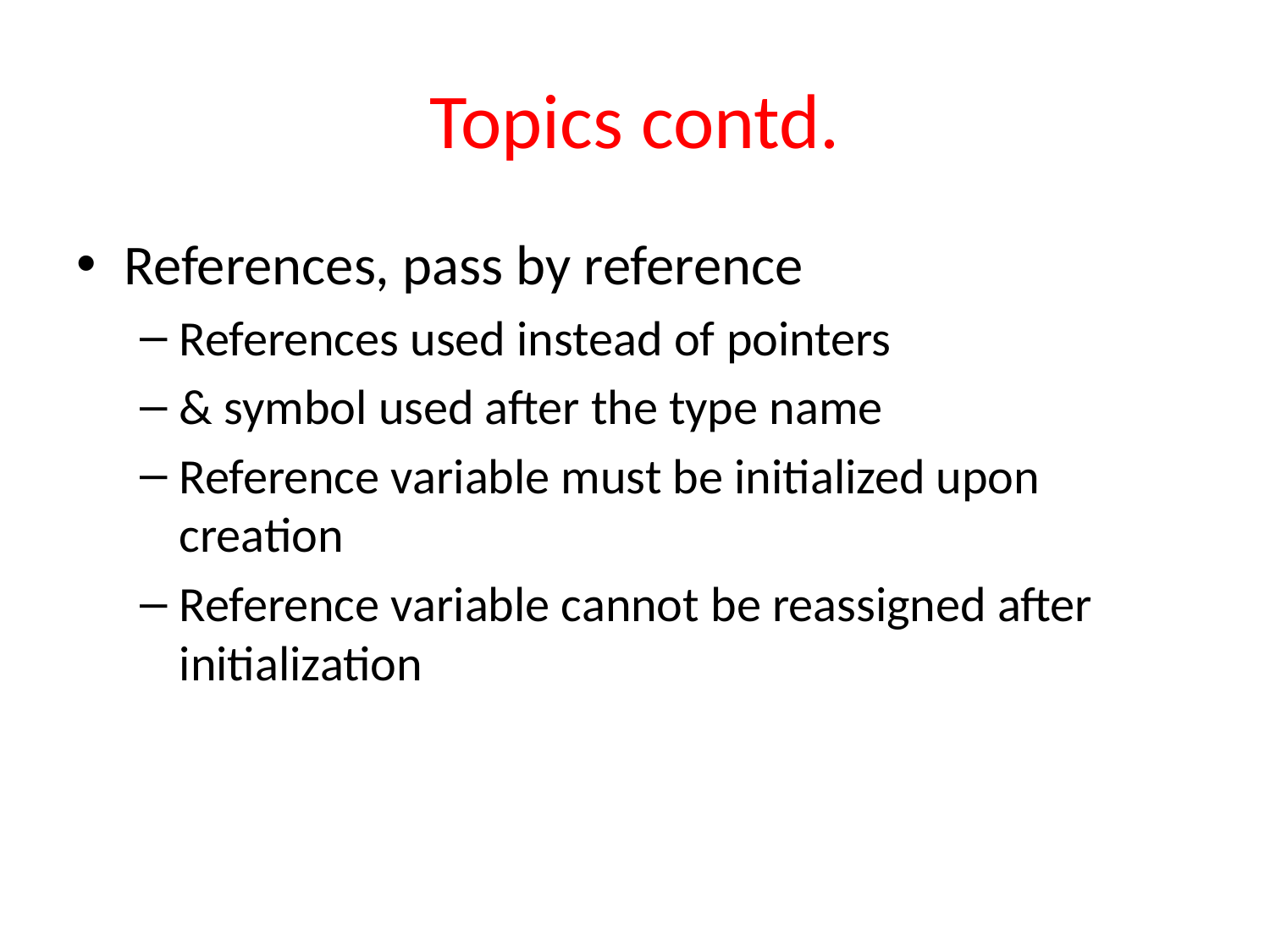

# Topics contd.
References, pass by reference
References used instead of pointers
& symbol used after the type name
Reference variable must be initialized upon creation
Reference variable cannot be reassigned after initialization